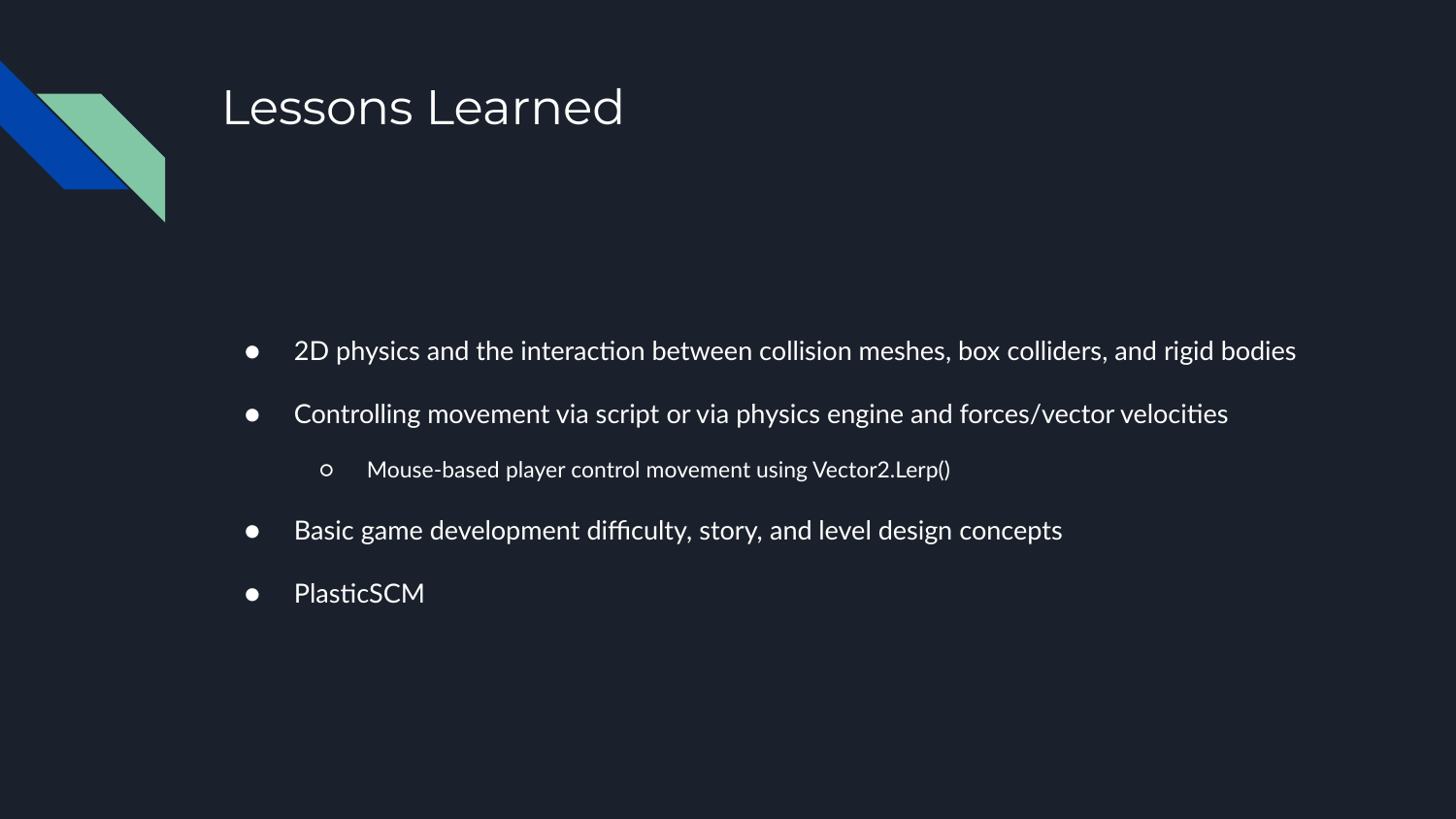

# Lessons Learned
2D physics and the interaction between collision meshes, box colliders, and rigid bodies
Controlling movement via script or via physics engine and forces/vector velocities
Mouse-based player control movement using Vector2.Lerp()
Basic game development difficulty, story, and level design concepts
PlasticSCM